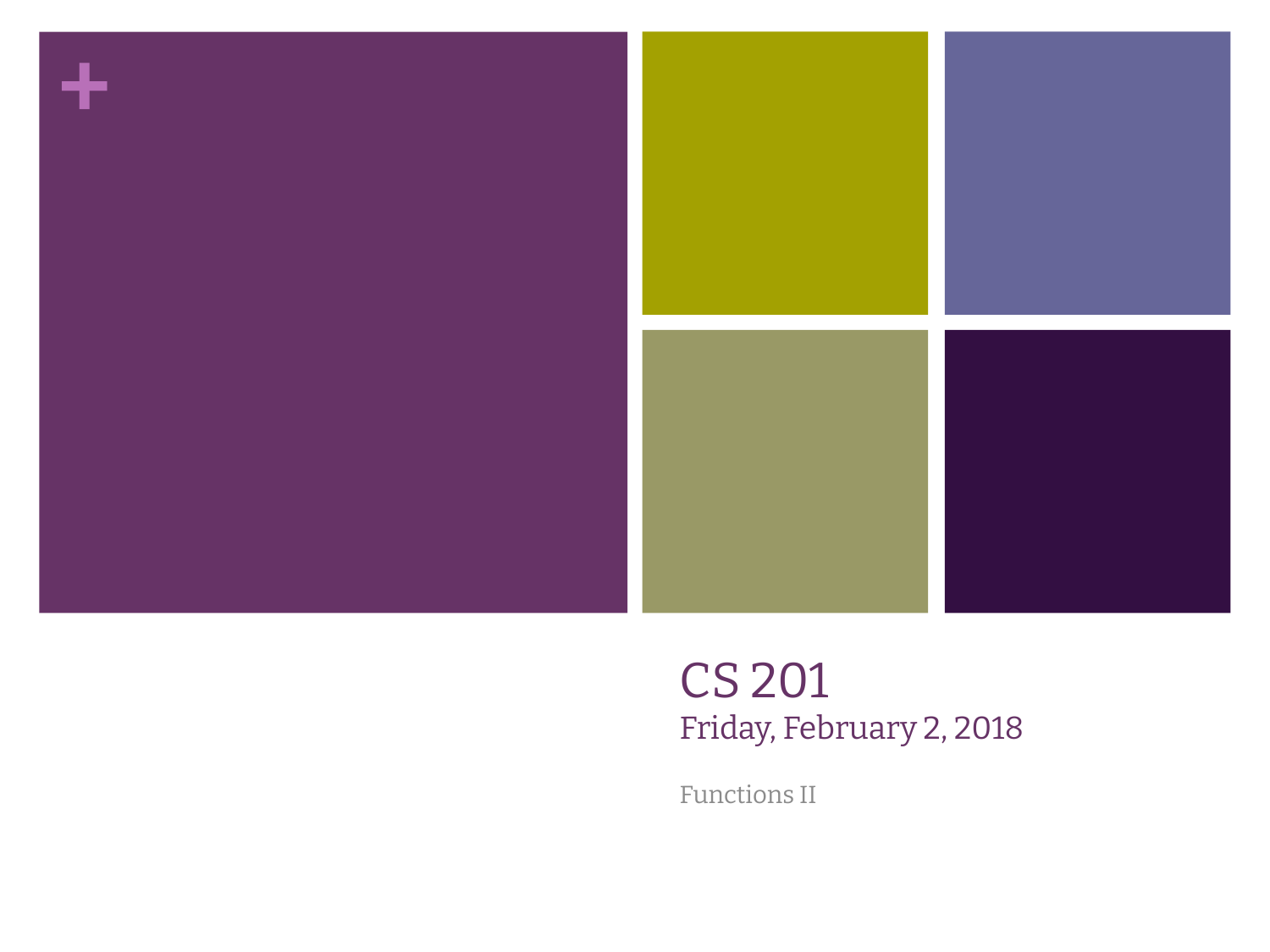

# CS 201 Friday, February 2, 2018
Functions II